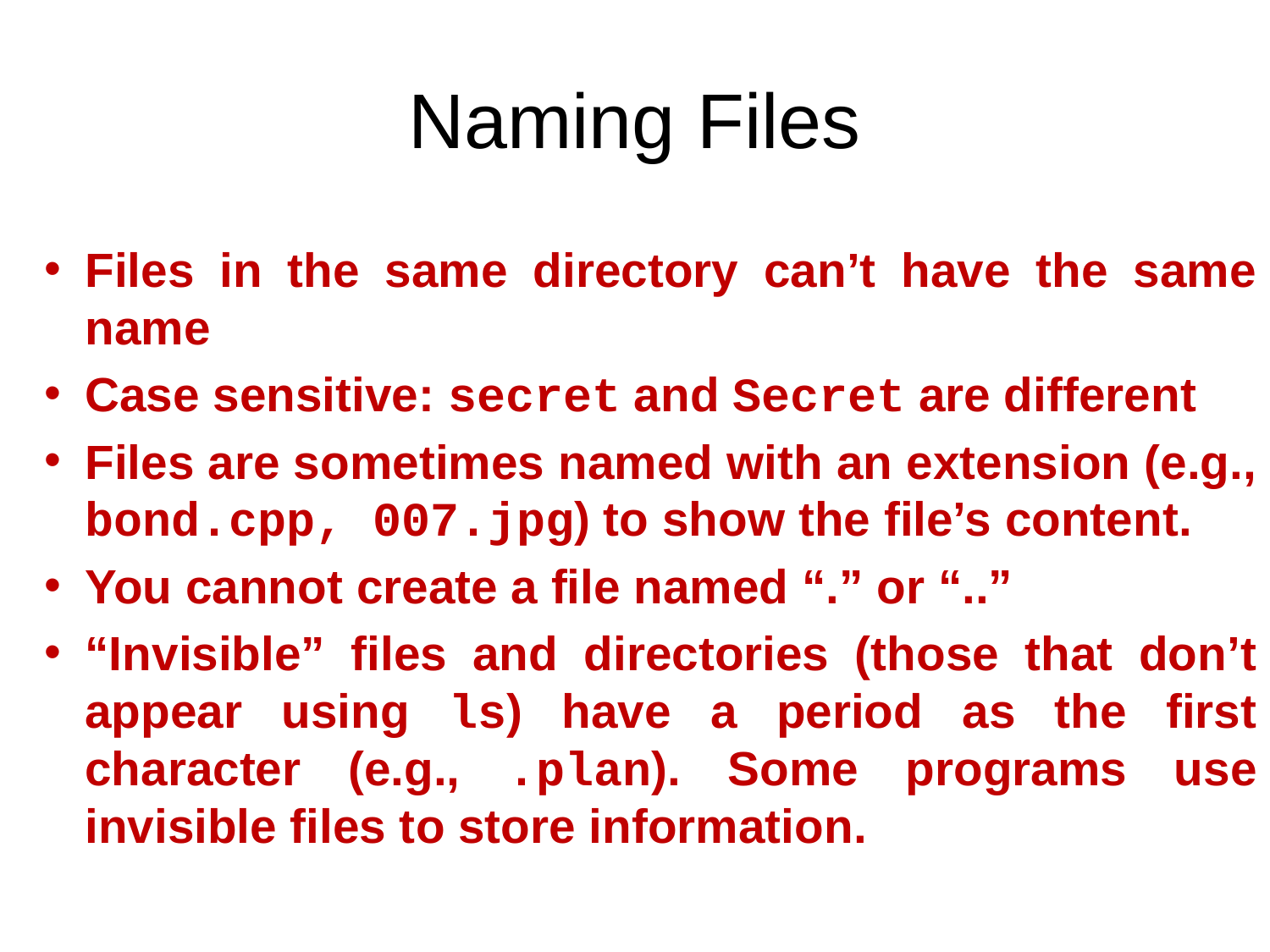

# Naming Files
Files in the same directory can’t have the same name
Case sensitive: secret and Secret are different
Files are sometimes named with an extension (e.g., bond.cpp, 007.jpg) to show the file’s content.
You cannot create a file named “.” or “..”
“Invisible” files and directories (those that don’t appear using ls) have a period as the first character (e.g., .plan). Some programs use invisible files to store information.